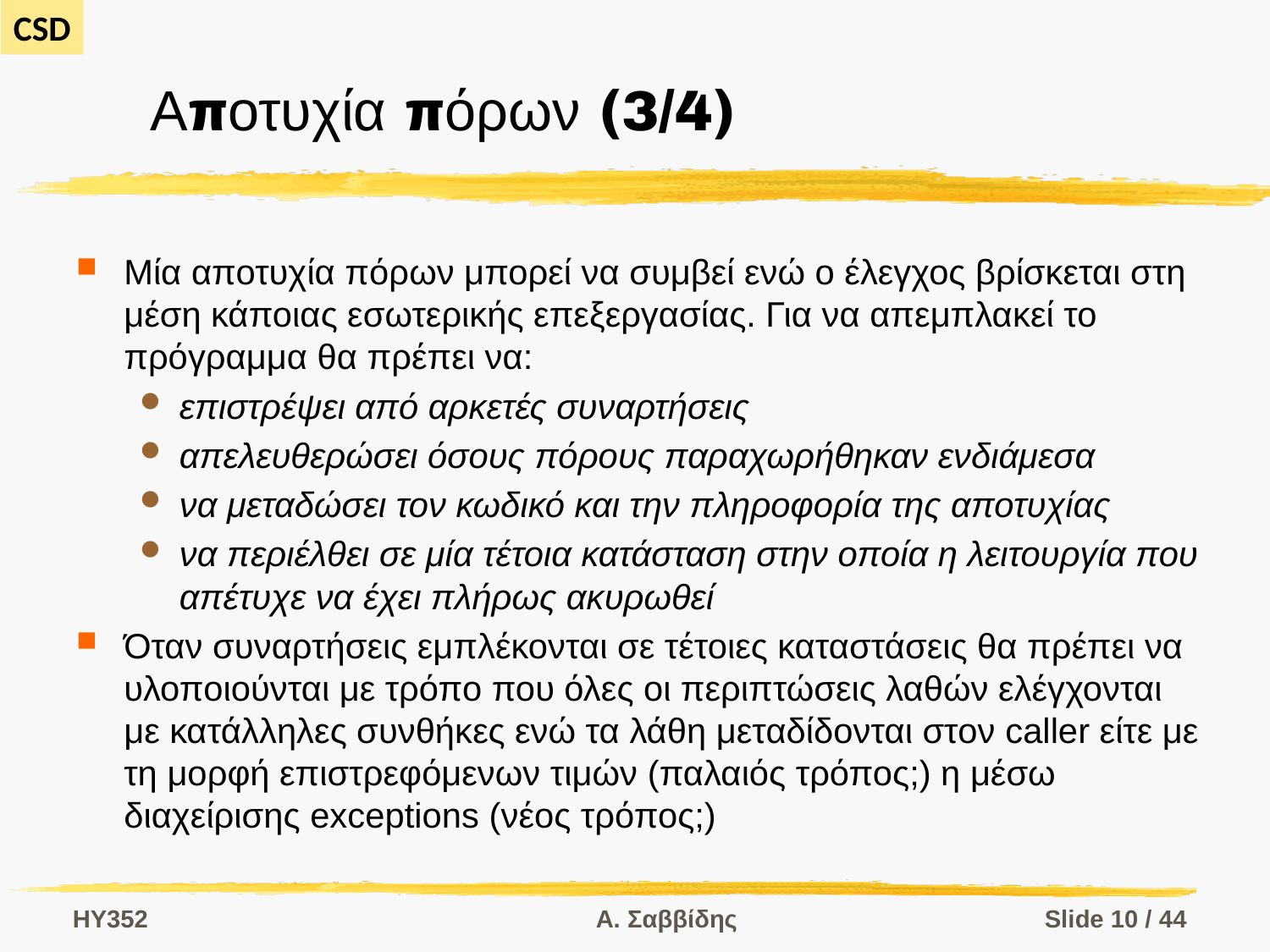

# Αποτυχία πόρων (3/4)
Μία αποτυχία πόρων μπορεί να συμβεί ενώ ο έλεγχος βρίσκεται στη μέση κάποιας εσωτερικής επεξεργασίας. Για να απεμπλακεί το πρόγραμμα θα πρέπει να:
επιστρέψει από αρκετές συναρτήσεις
απελευθερώσει όσους πόρους παραχωρήθηκαν ενδιάμεσα
να μεταδώσει τον κωδικό και την πληροφορία της αποτυχίας
να περιέλθει σε μία τέτοια κατάσταση στην οποία η λειτουργία που απέτυχε να έχει πλήρως ακυρωθεί
Όταν συναρτήσεις εμπλέκονται σε τέτοιες καταστάσεις θα πρέπει να υλοποιούνται με τρόπο που όλες οι περιπτώσεις λαθών ελέγχονται με κατάλληλες συνθήκες ενώ τα λάθη μεταδίδονται στον caller είτε με τη μορφή επιστρεφόμενων τιμών (παλαιός τρόπος;) η μέσω διαχείρισης exceptions (νέος τρόπος;)
HY352
Α. Σαββίδης
Slide 10 / 44